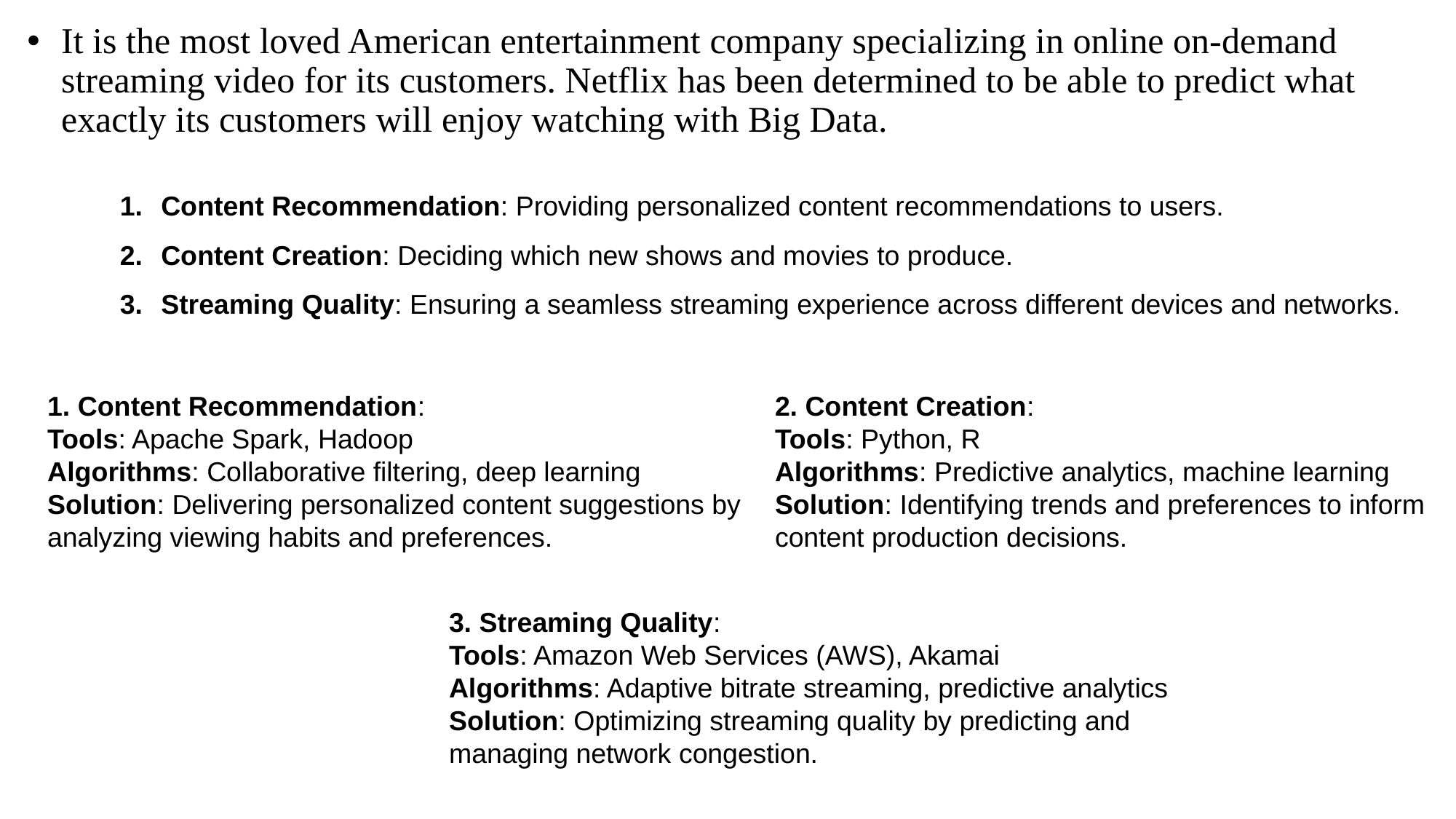

It is the most loved American entertainment company specializing in online on-demand streaming video for its customers. Netflix has been determined to be able to predict what exactly its customers will enjoy watching with Big Data.

Content Recommendation: Providing personalized content recommendations to users.
Content Creation: Deciding which new shows and movies to produce.
Streaming Quality: Ensuring a seamless streaming experience across different devices and networks.
1. Content Recommendation:
Tools: Apache Spark, Hadoop
Algorithms: Collaborative filtering, deep learning
Solution: Delivering personalized content suggestions by analyzing viewing habits and preferences.
2. Content Creation:
Tools: Python, R
Algorithms: Predictive analytics, machine learning
Solution: Identifying trends and preferences to inform content production decisions.

3. Streaming Quality:
Tools: Amazon Web Services (AWS), Akamai
Algorithms: Adaptive bitrate streaming, predictive analytics
Solution: Optimizing streaming quality by predicting and managing network congestion.